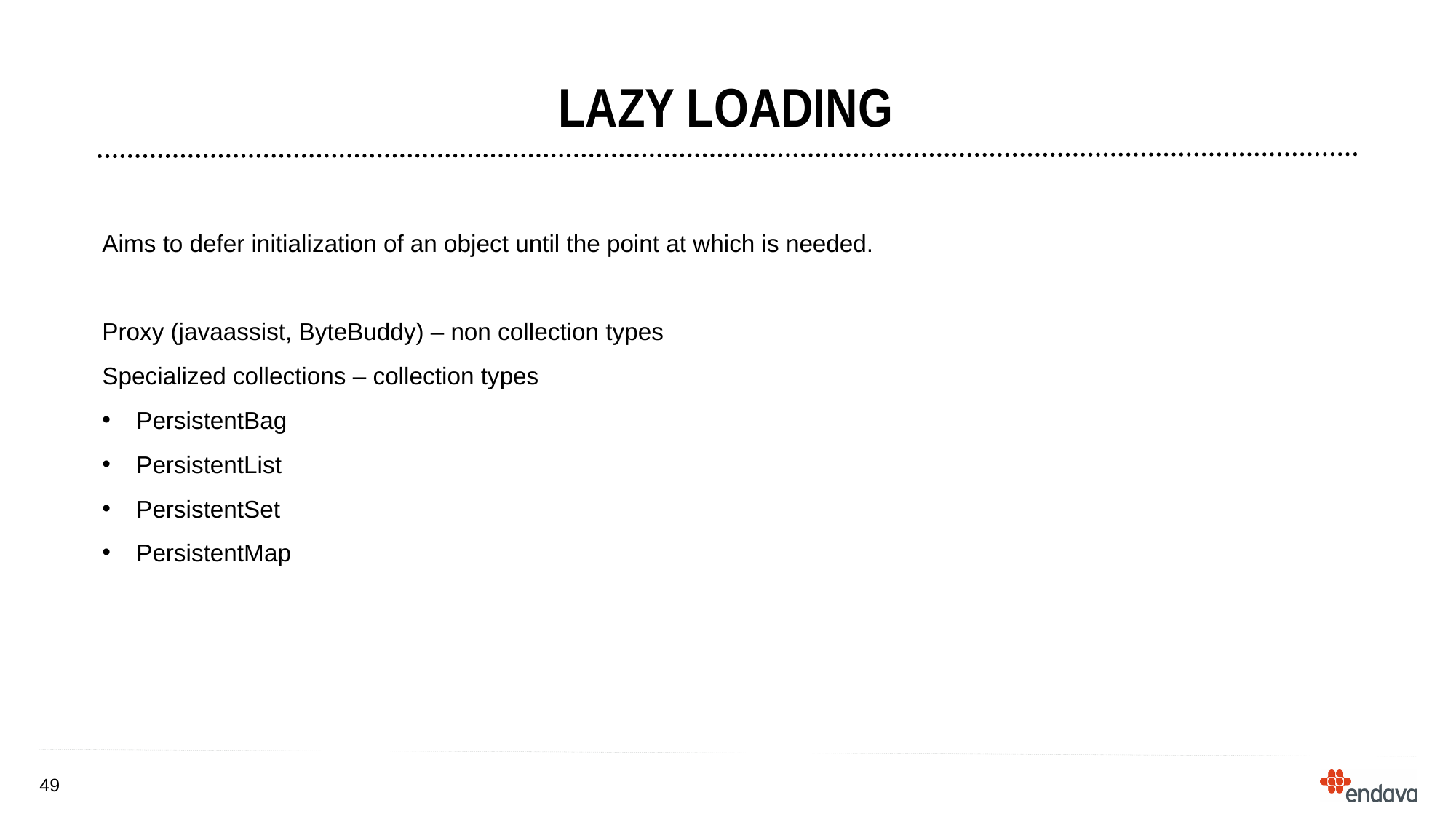

# Lazy loading
Aims to defer initialization of an object until the point at which is needed.

Proxy (javaassist, ByteBuddy) – non collection types
Specialized collections – collection types
PersistentBag
PersistentList
PersistentSet
PersistentMap